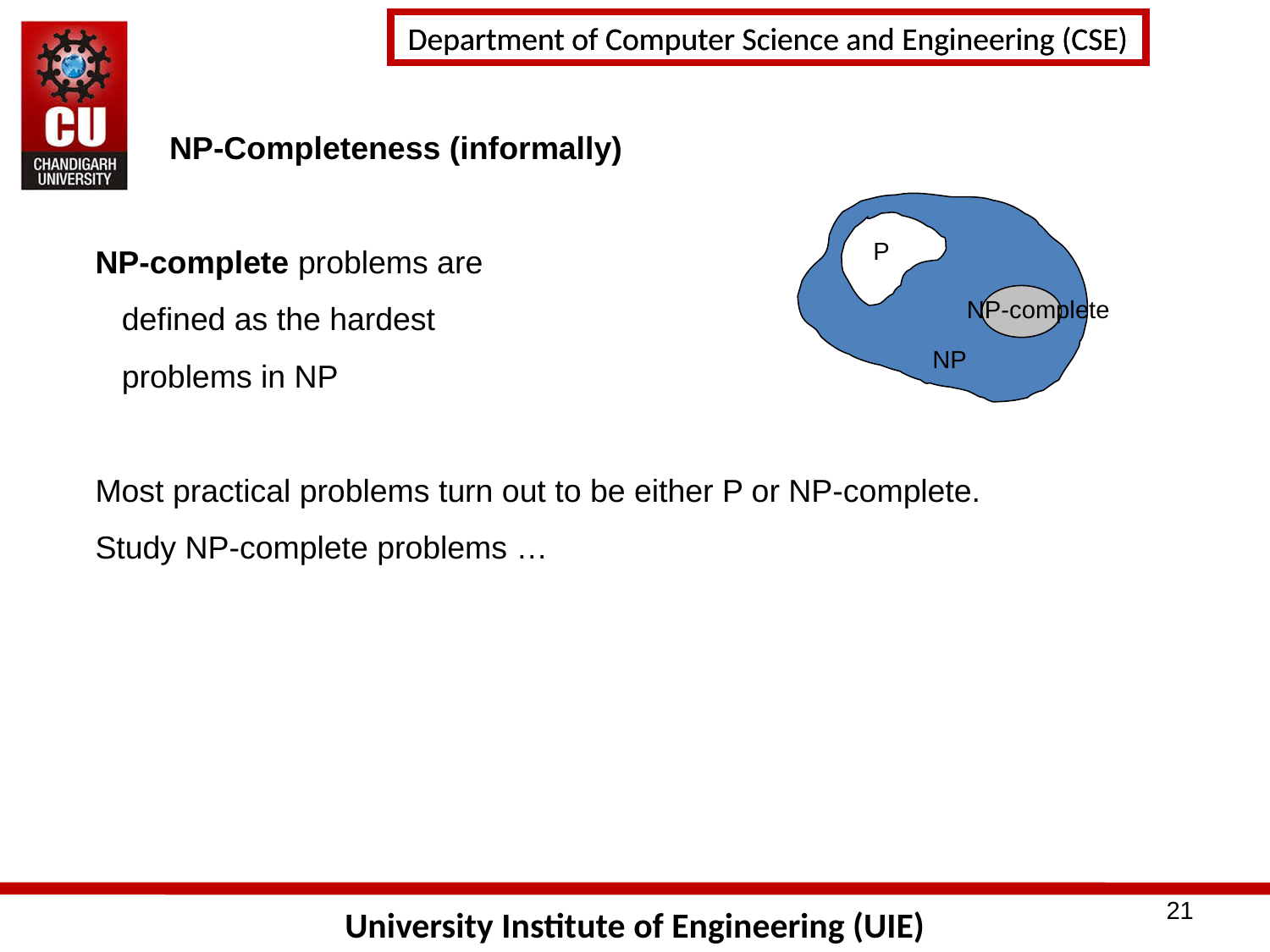

# NP-Completeness (informally)

NP-complete problems are
   defined as the hardest
   problems in NP

Most practical problems turn out to be either P or NP-complete.
Study NP-complete problems …
P

NP-complete
NP
21